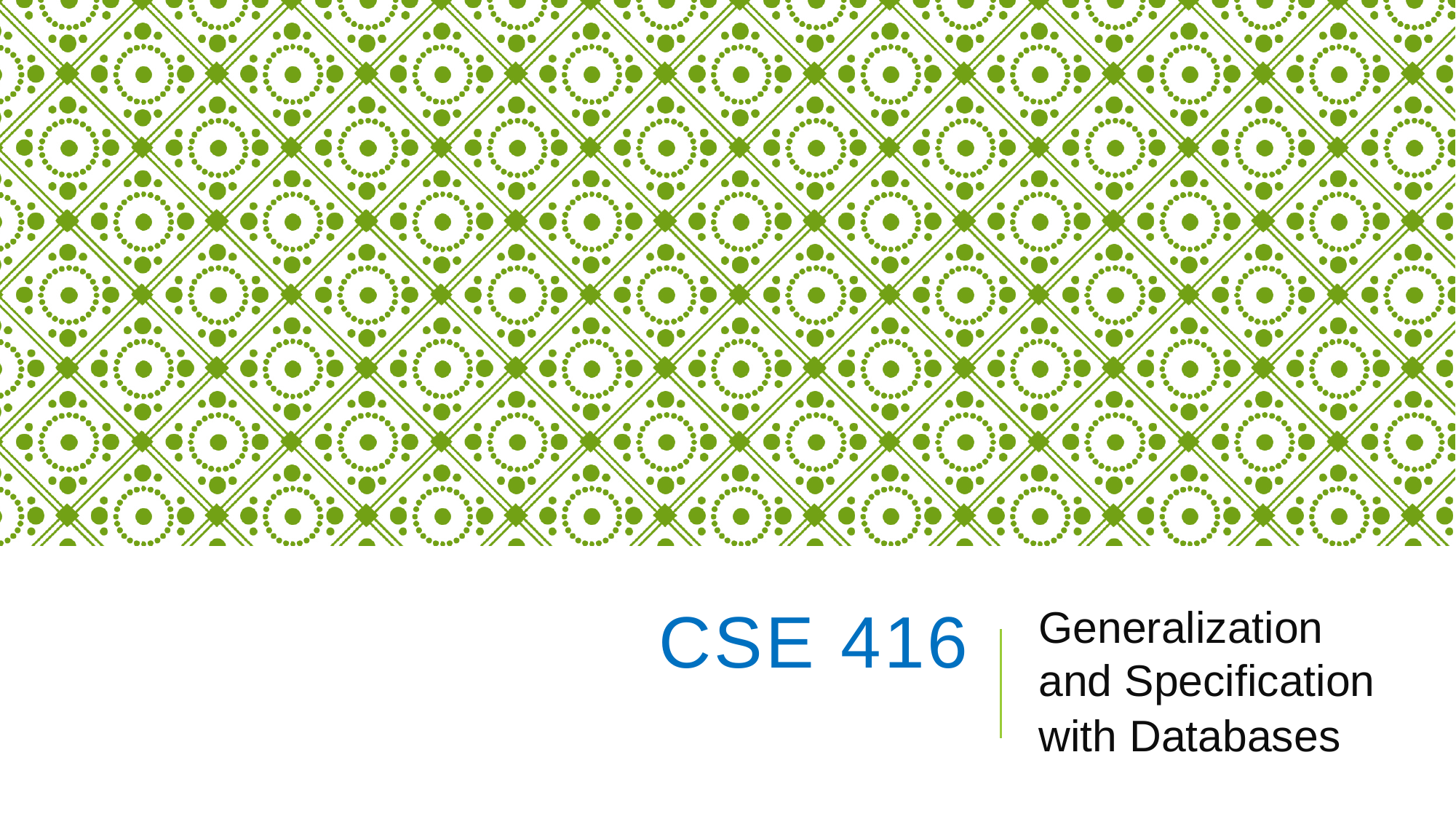

# Cse 416
Generalization and Specification
with Databases